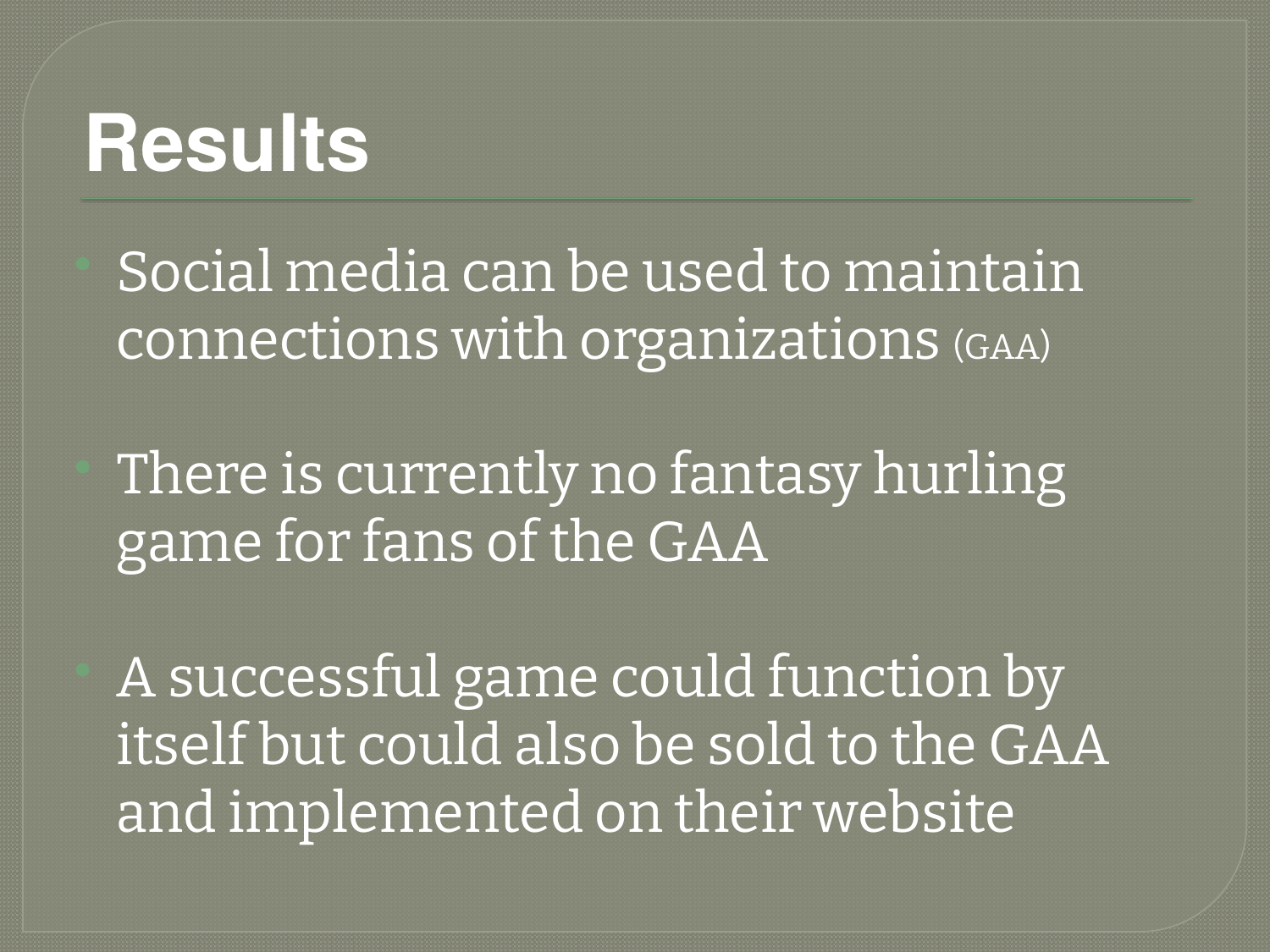

# Results
Social media can be used to maintain connections with organizations (GAA)

There is currently no fantasy hurling game for fans of the GAA

A successful game could function by itself but could also be sold to the GAA and implemented on their website